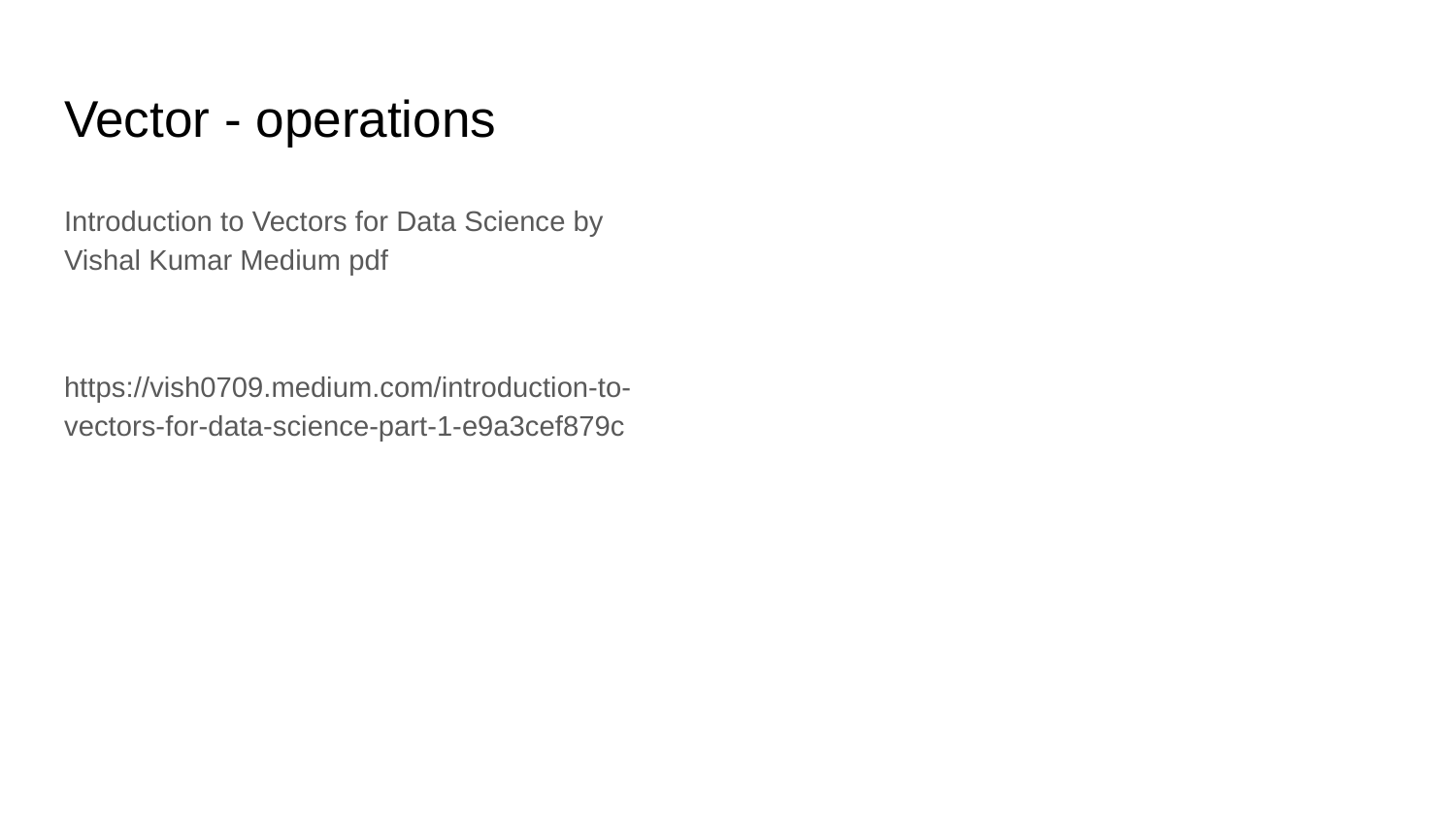

# Vector - operations
Introduction to Vectors for Data Science by Vishal Kumar Medium pdf

https://vish0709.medium.com/introduction-to-vectors-for-data-science-part-1-e9a3cef879c